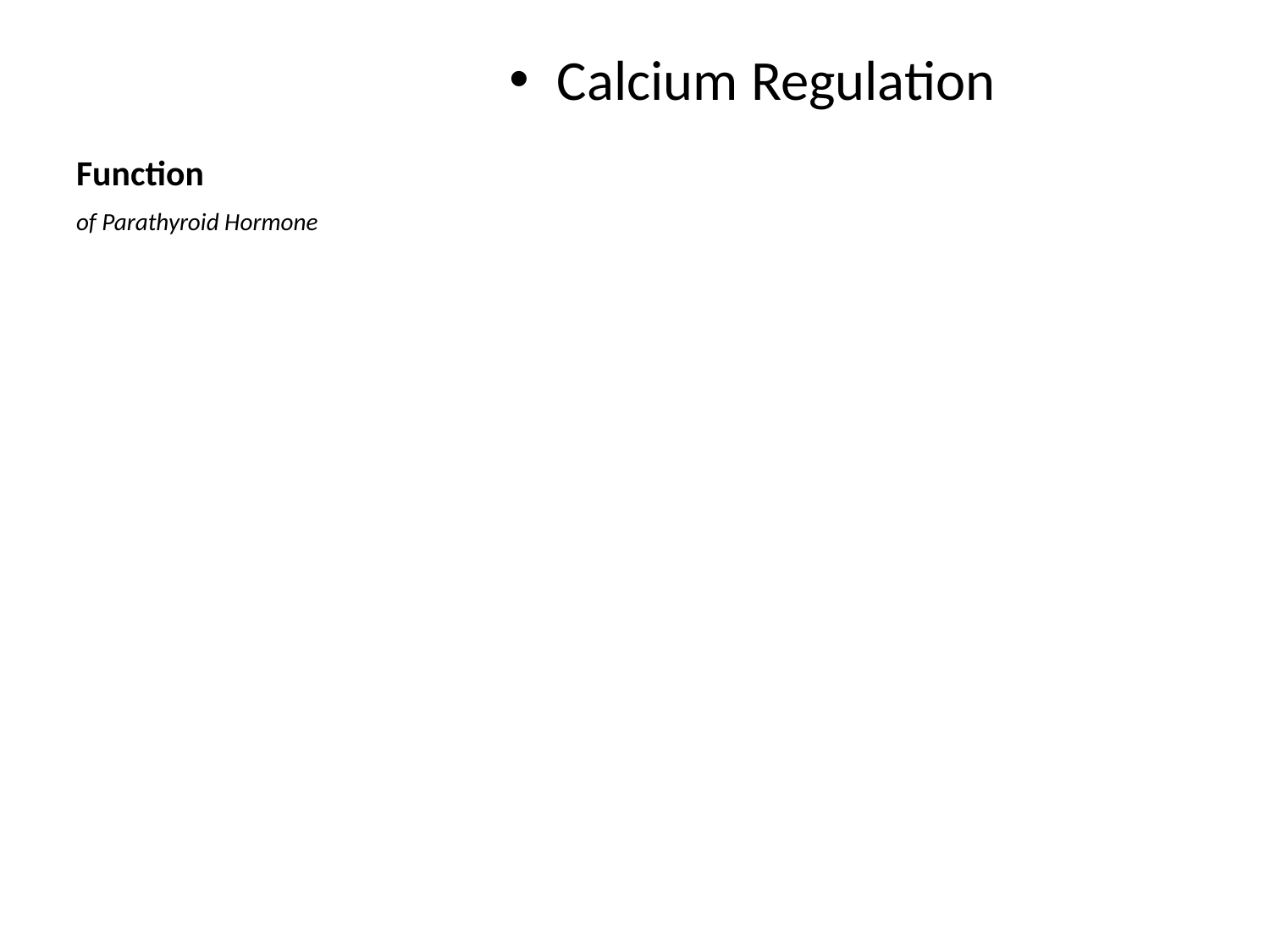

# Function
Calcium Regulation
of Parathyroid Hormone